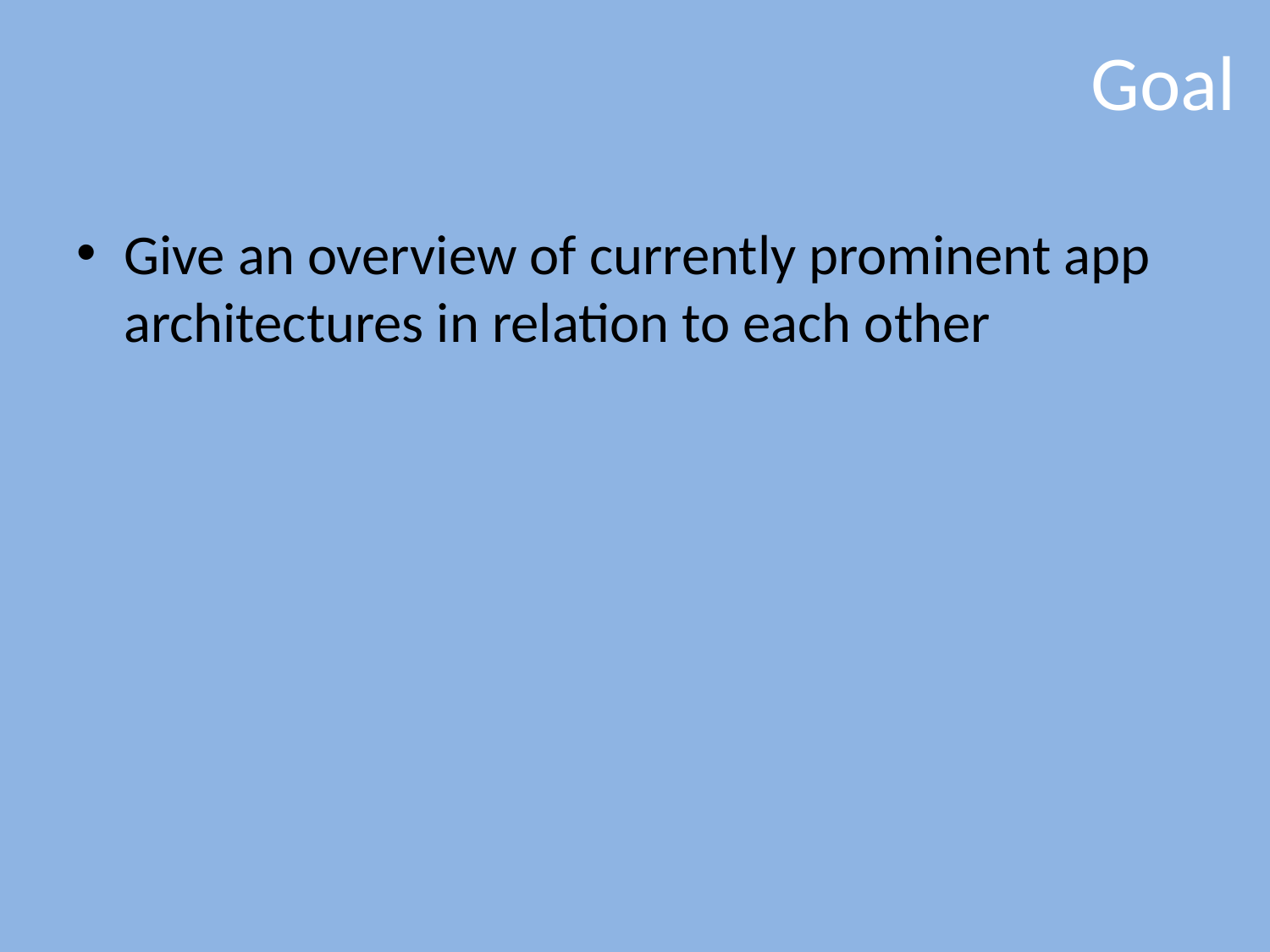

# Goal
Give an overview of currently prominent app architectures in relation to each other